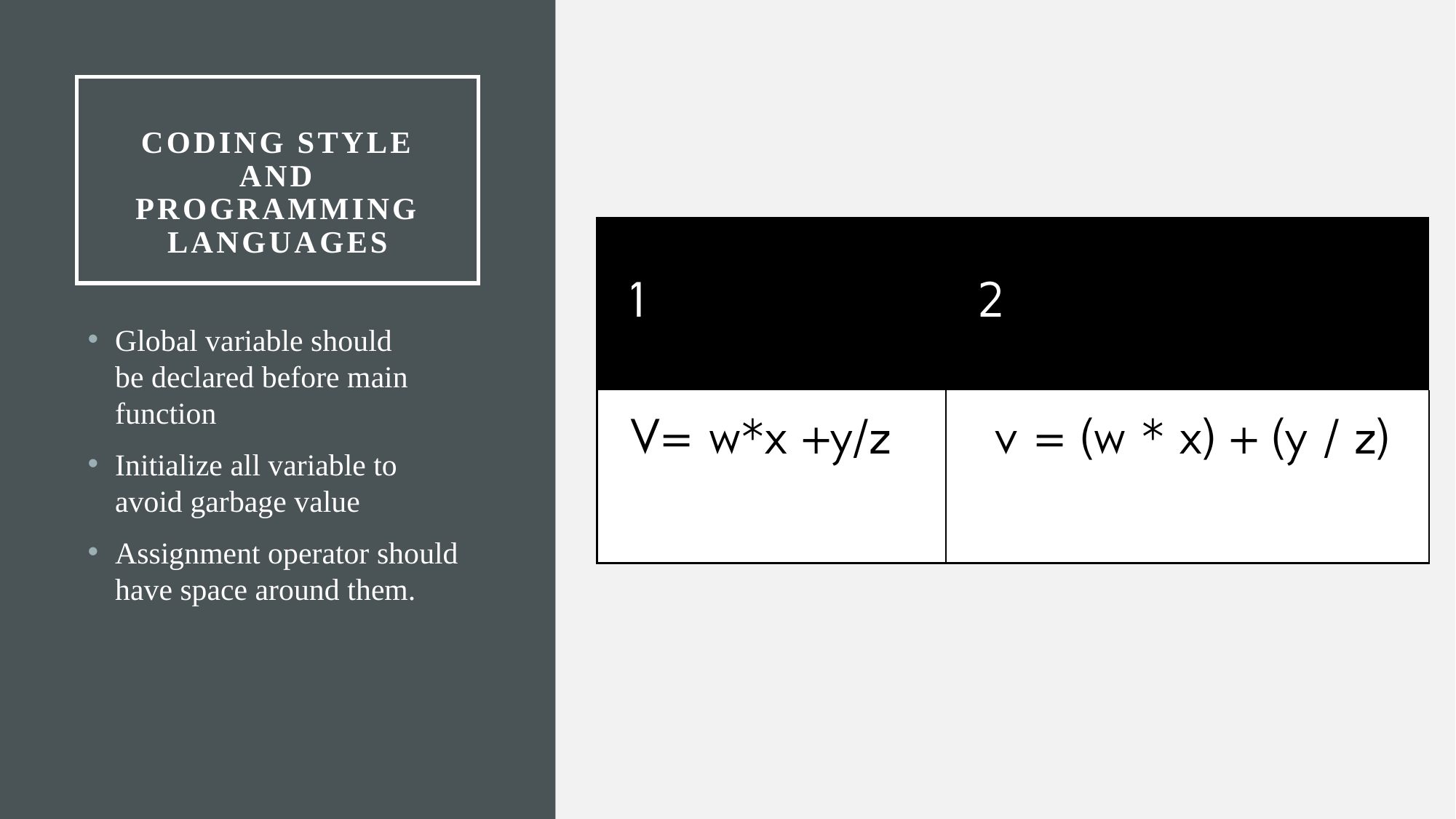

# Coding Style and Programming Languages

| 1​ | 2​ |
| --- | --- |
| V= w\*x +y/z​ | v = (w \* x) + (y / z)​ |
Global variable should be declared before main function
Initialize all variable to avoid garbage value
Assignment operator should have space around them.